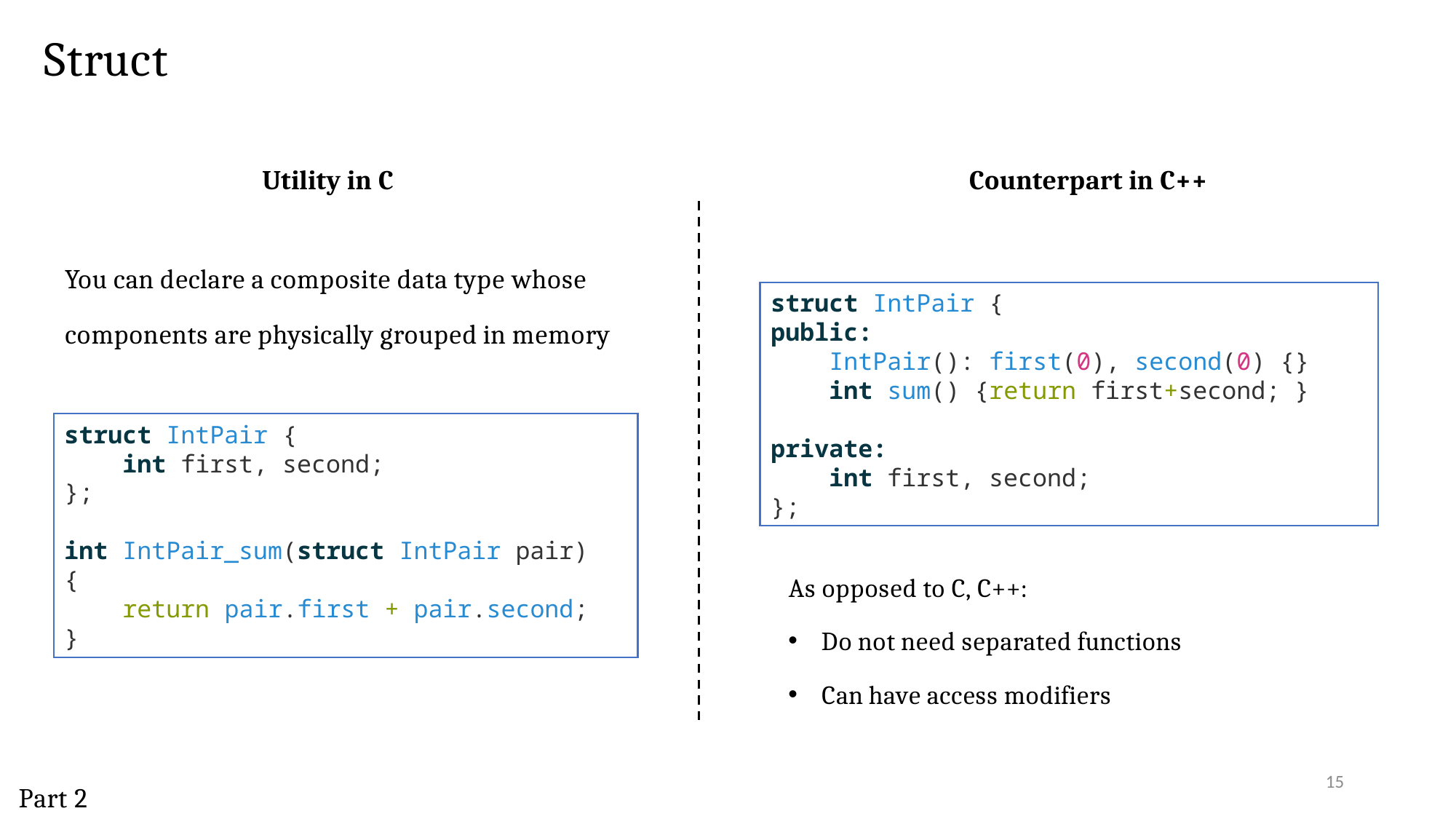

Struct
Utility in C
Counterpart in C++
You can declare a composite data type whose components are physically grouped in memory
struct IntPair {
public:
    IntPair(): first(0), second(0) {}
    int sum() {return first+second; }

private:
    int first, second;
};
struct IntPair {
    int first, second;
};
int IntPair_sum(struct IntPair pair)
{
    return pair.first + pair.second;
}
As opposed to C, C++:
Do not need separated functions
Can have access modifiers
15
Part 2